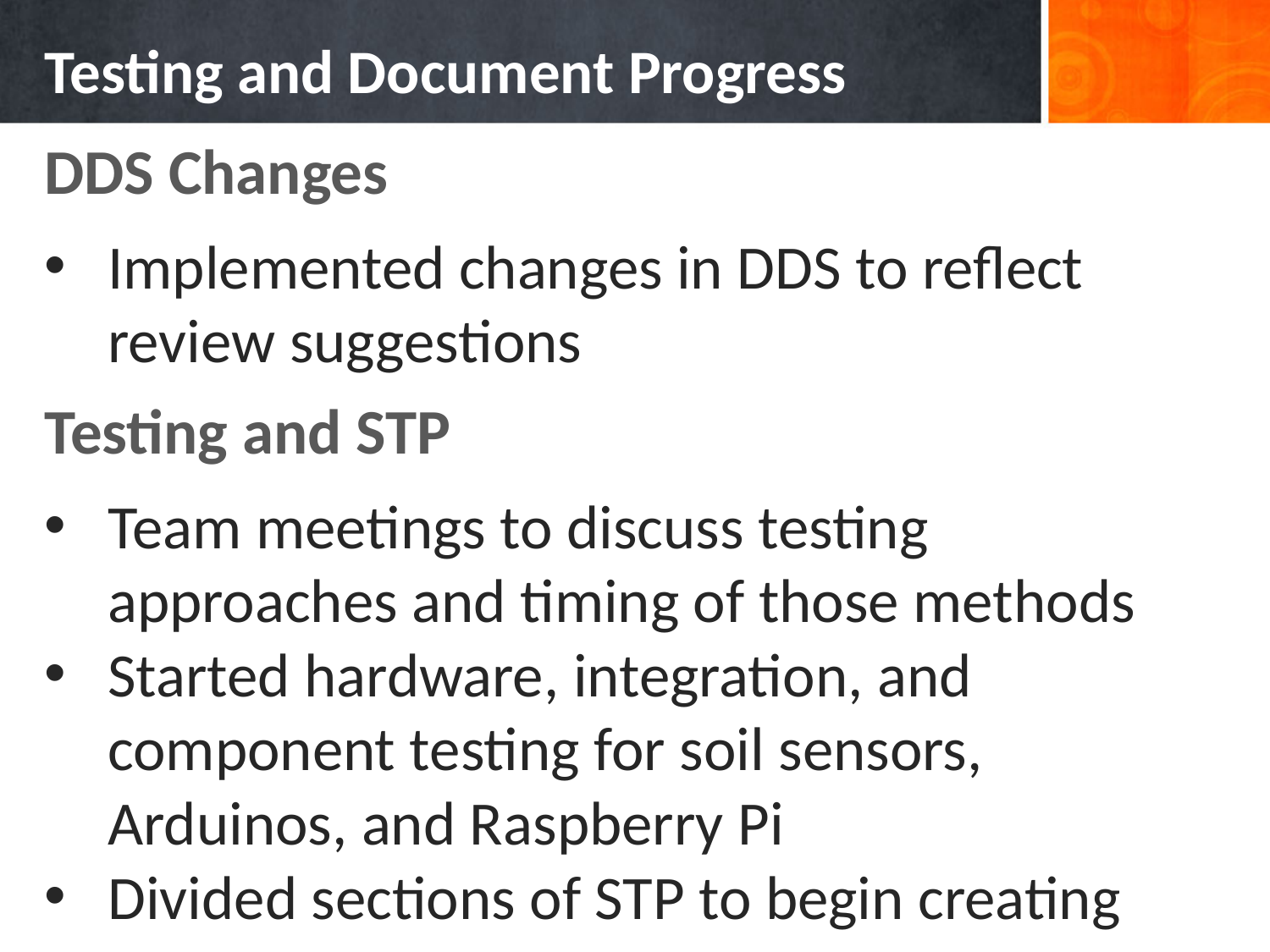

# Testing and Document Progress
DDS Changes
Implemented changes in DDS to reflect review suggestions
Testing and STP
Team meetings to discuss testing approaches and timing of those methods
Started hardware, integration, and component testing for soil sensors, Arduinos, and Raspberry Pi
Divided sections of STP to begin creating